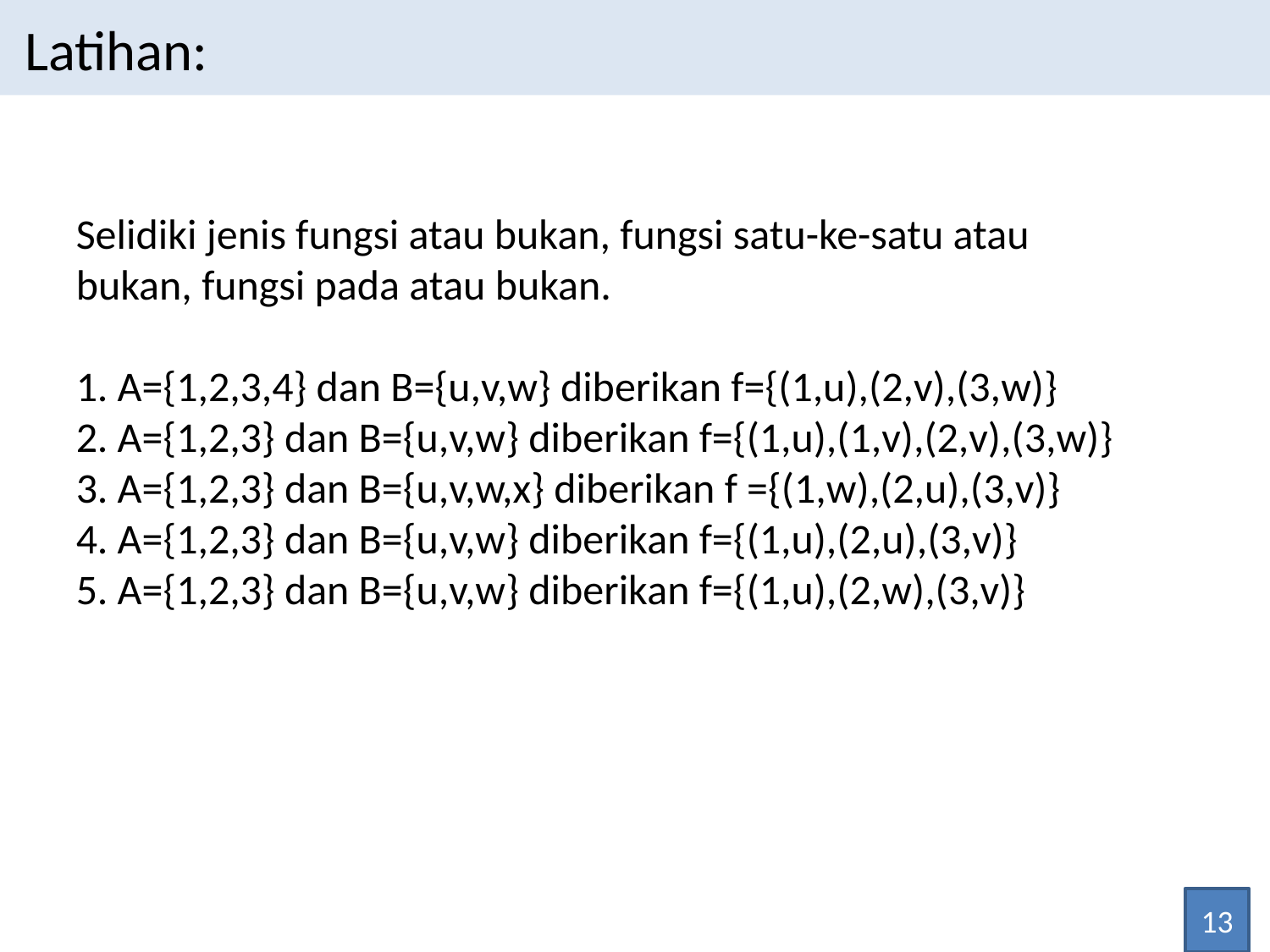

Latihan:
Selidiki jenis fungsi atau bukan, fungsi satu-ke-satu atau bukan, fungsi pada atau bukan.

1. A={1,2,3,4} dan B={u,v,w} diberikan f={(1,u),(2,v),(3,w)}
2. A={1,2,3} dan B={u,v,w} diberikan f={(1,u),(1,v),(2,v),(3,w)}
3. A={1,2,3} dan B={u,v,w,x} diberikan f ={(1,w),(2,u),(3,v)}
4. A={1,2,3} dan B={u,v,w} diberikan f={(1,u),(2,u),(3,v)}
5. A={1,2,3} dan B={u,v,w} diberikan f={(1,u),(2,w),(3,v)}
13